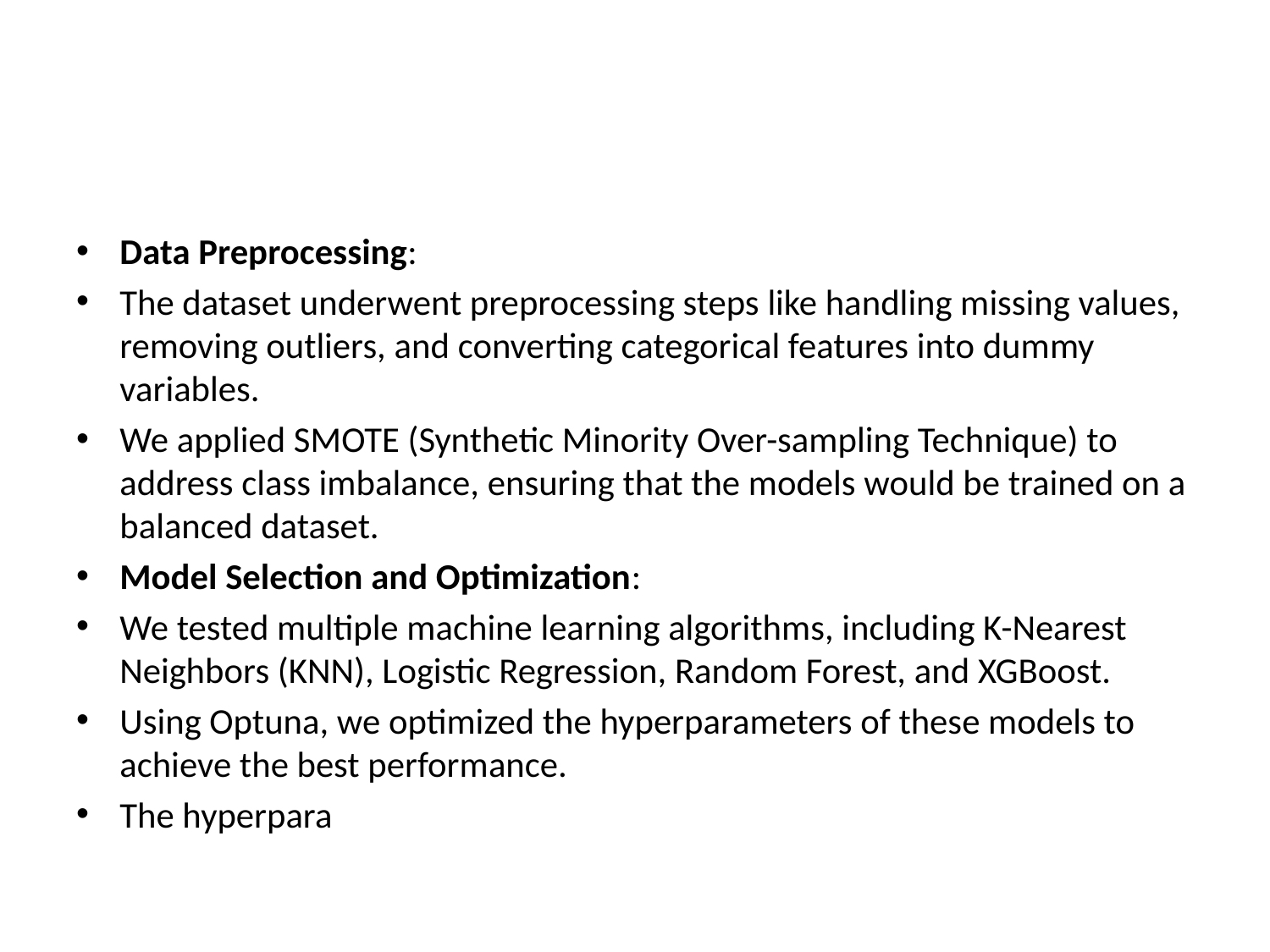

#
Data Preprocessing:
The dataset underwent preprocessing steps like handling missing values, removing outliers, and converting categorical features into dummy variables.
We applied SMOTE (Synthetic Minority Over-sampling Technique) to address class imbalance, ensuring that the models would be trained on a balanced dataset.
Model Selection and Optimization:
We tested multiple machine learning algorithms, including K-Nearest Neighbors (KNN), Logistic Regression, Random Forest, and XGBoost.
Using Optuna, we optimized the hyperparameters of these models to achieve the best performance.
The hyperpara